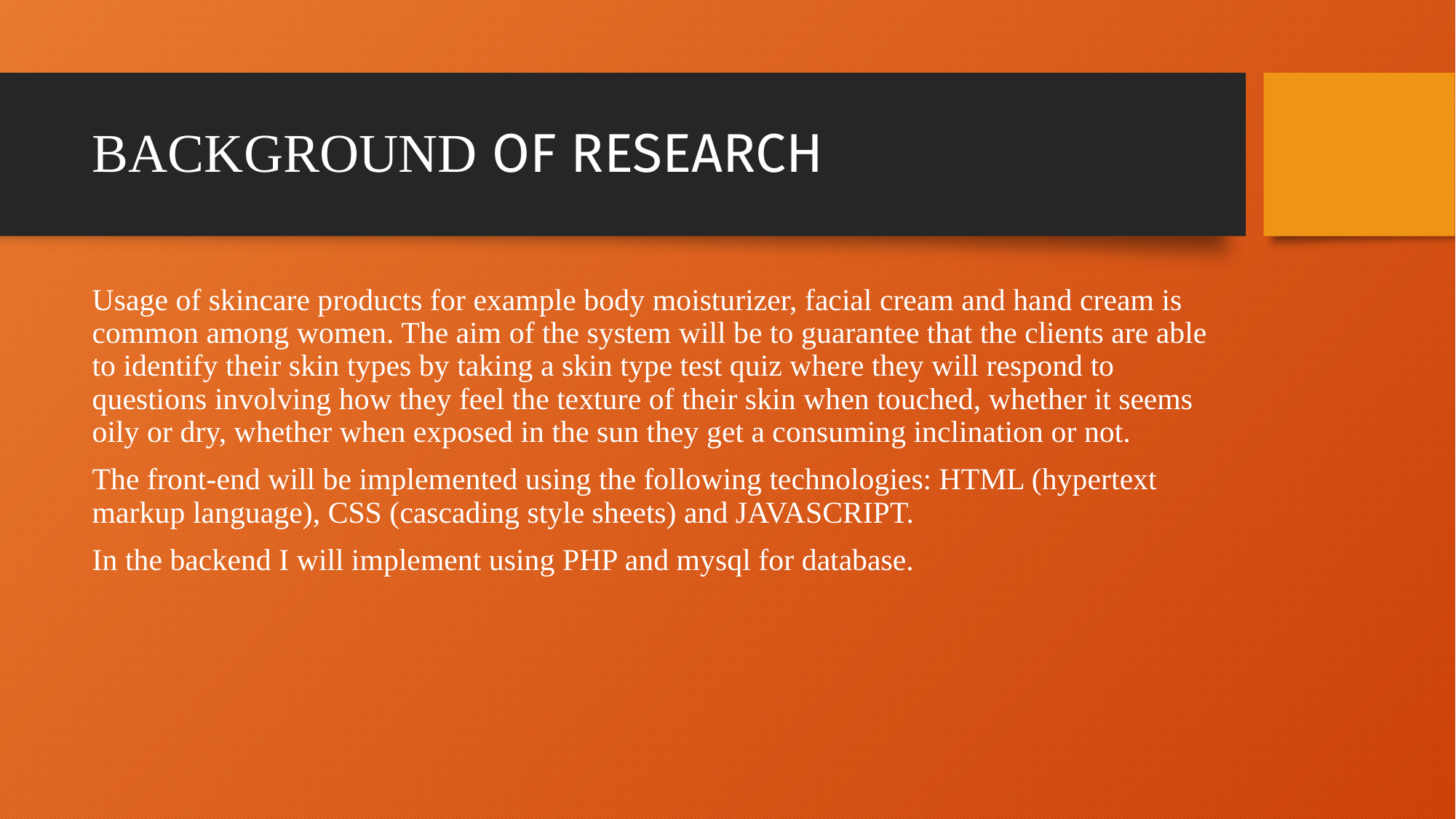

# BACKGROUND OF RESEARCH
Usage of skincare products for example body moisturizer, facial cream and hand cream is common among women. The aim of the system will be to guarantee that the clients are able to identify their skin types by taking a skin type test quiz where they will respond to questions involving how they feel the texture of their skin when touched, whether it seems oily or dry, whether when exposed in the sun they get a consuming inclination or not.
The front-end will be implemented using the following technologies: HTML (hypertext markup language), CSS (cascading style sheets) and JAVASCRIPT.
In the backend I will implement using PHP and mysql for database.